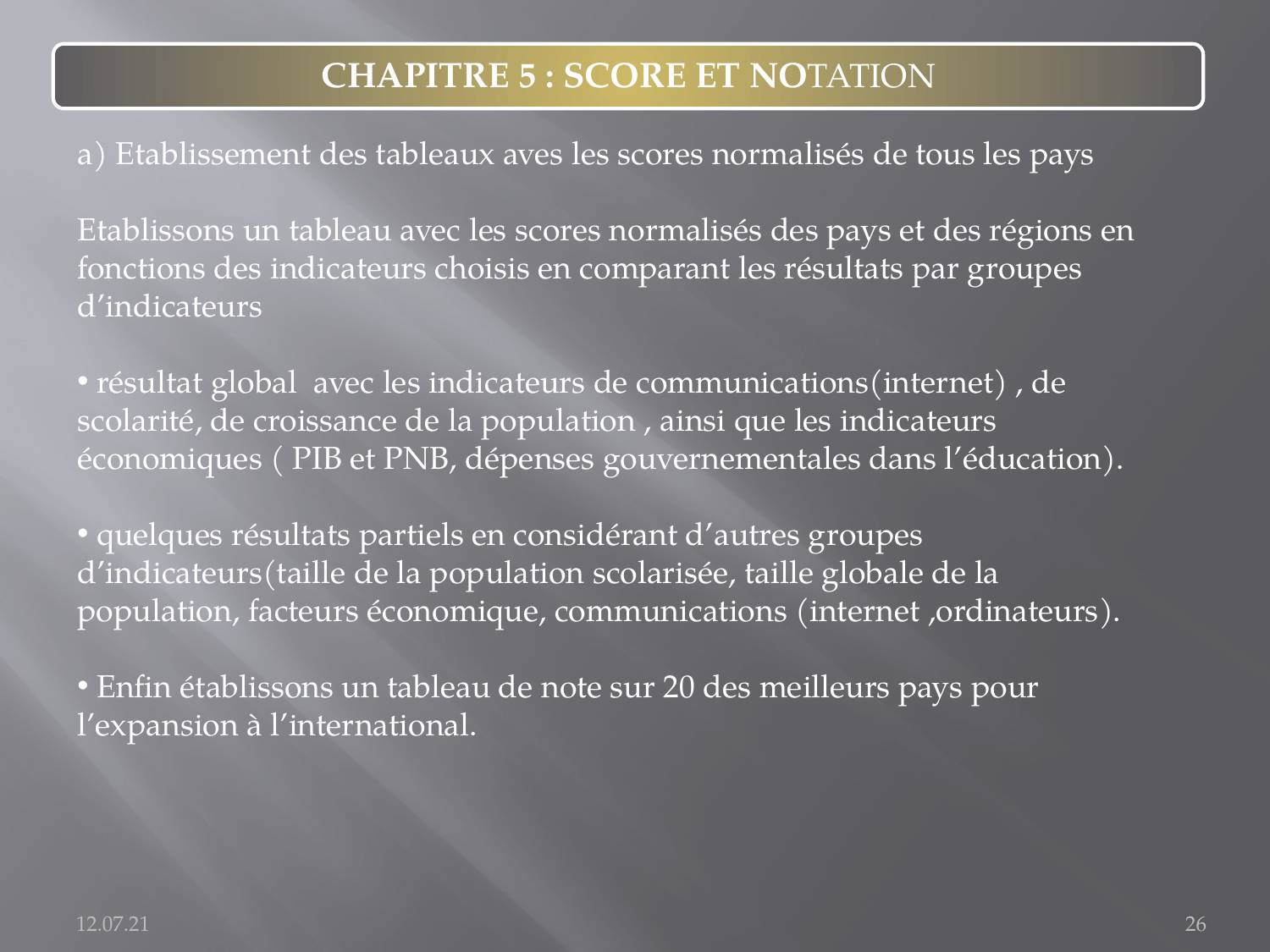

CHAPITRE 5 : SCORE ET NOTATION

a) Etablissement des tableaux aves les scores normalisés de tous les pays

Etablissons un tableau avec les scores normalisés des pays et des régions en fonctions des indicateurs choisis en comparant les résultats par groupes d’indicateurs

 résultat global  avec les indicateurs de communications(internet) , de scolarité, de croissance de la population , ainsi que les indicateurs économiques ( PIB et PNB, dépenses gouvernementales dans l’éducation).

 quelques résultats partiels en considérant d’autres groupes d’indicateurs(taille de la population scolarisée, taille globale de la population, facteurs économique, communications (internet ,ordinateurs).

 Enfin établissons un tableau de note sur 20 des meilleurs pays pour l’expansion à l’international.

12.07.21
26